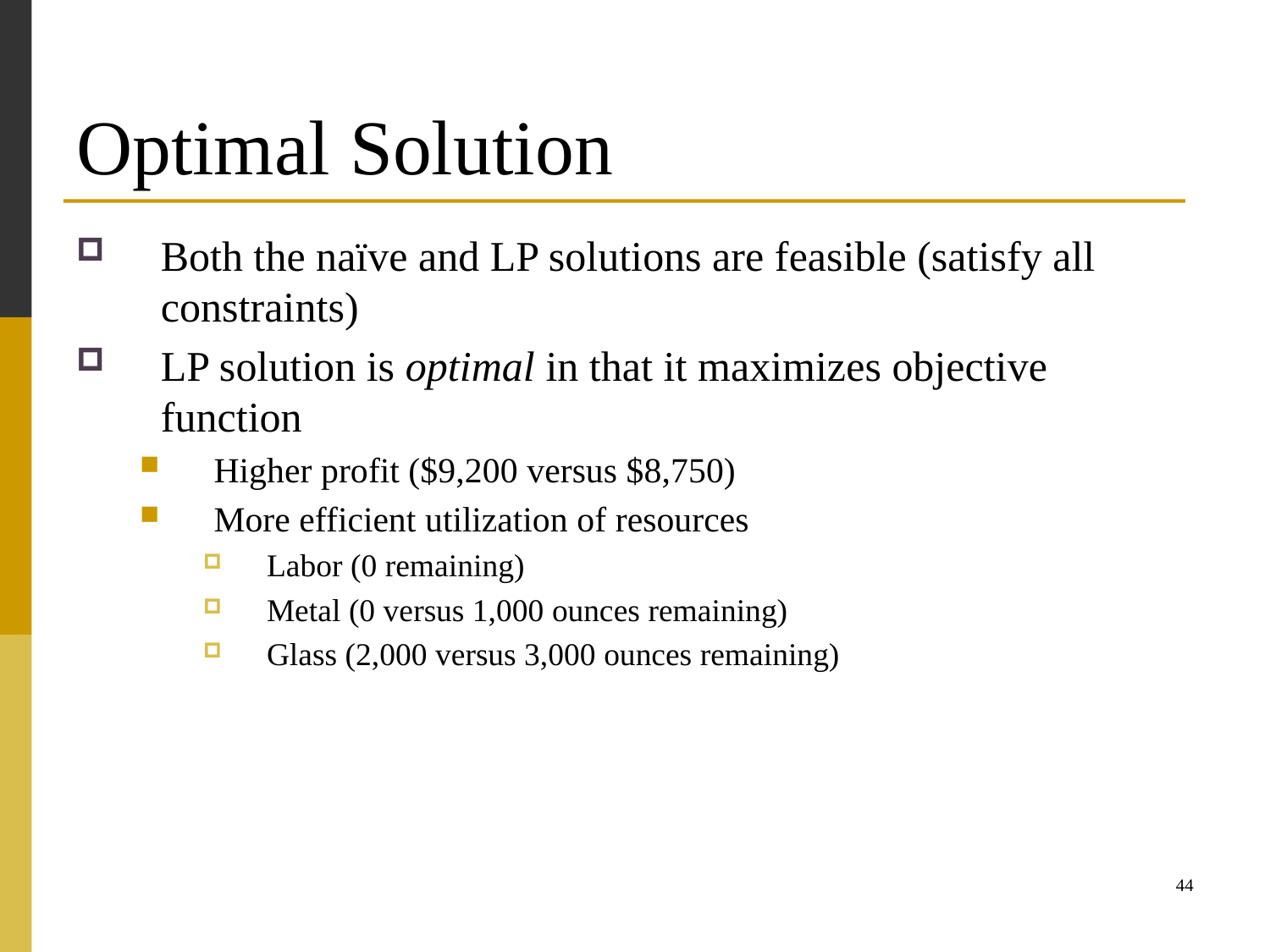

# Optimal Solution
Both the naïve and LP solutions are feasible (satisfy all constraints)
LP solution is optimal in that it maximizes objective function
Higher profit ($9,200 versus $8,750)
More efficient utilization of resources
Labor (0 remaining)
Metal (0 versus 1,000 ounces remaining)
Glass (2,000 versus 3,000 ounces remaining)
44